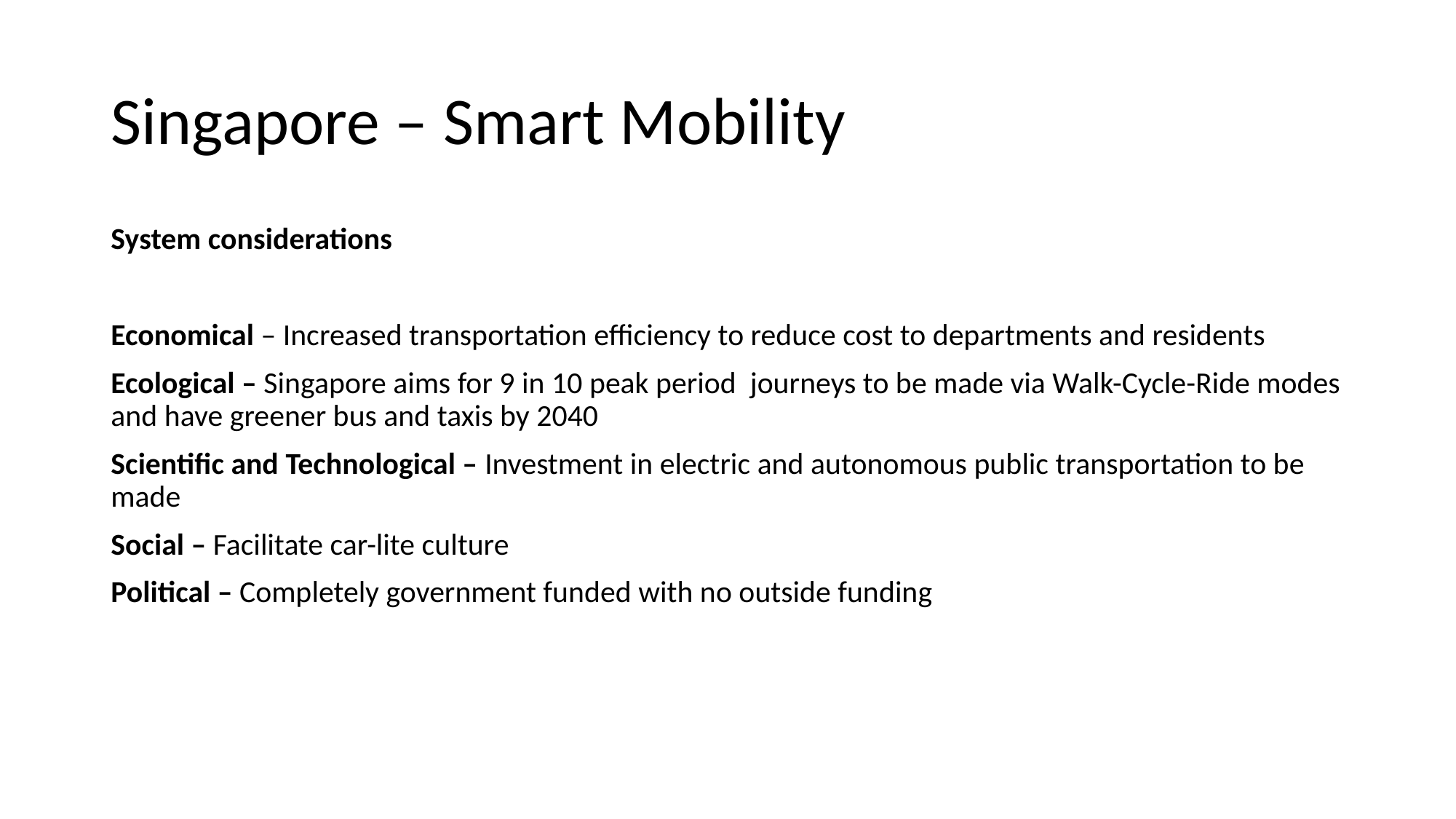

# Singapore – Smart Mobility
System considerations

Economical – Increased transportation efficiency to reduce cost to departments and residents
Ecological – Singapore aims for 9 in 10 peak period  journeys to be made via Walk-Cycle-Ride modes and have greener bus and taxis by 2040
Scientific and Technological – Investment in electric and autonomous public transportation to be made
Social – Facilitate car-lite culture
Political – Completely government funded with no outside funding